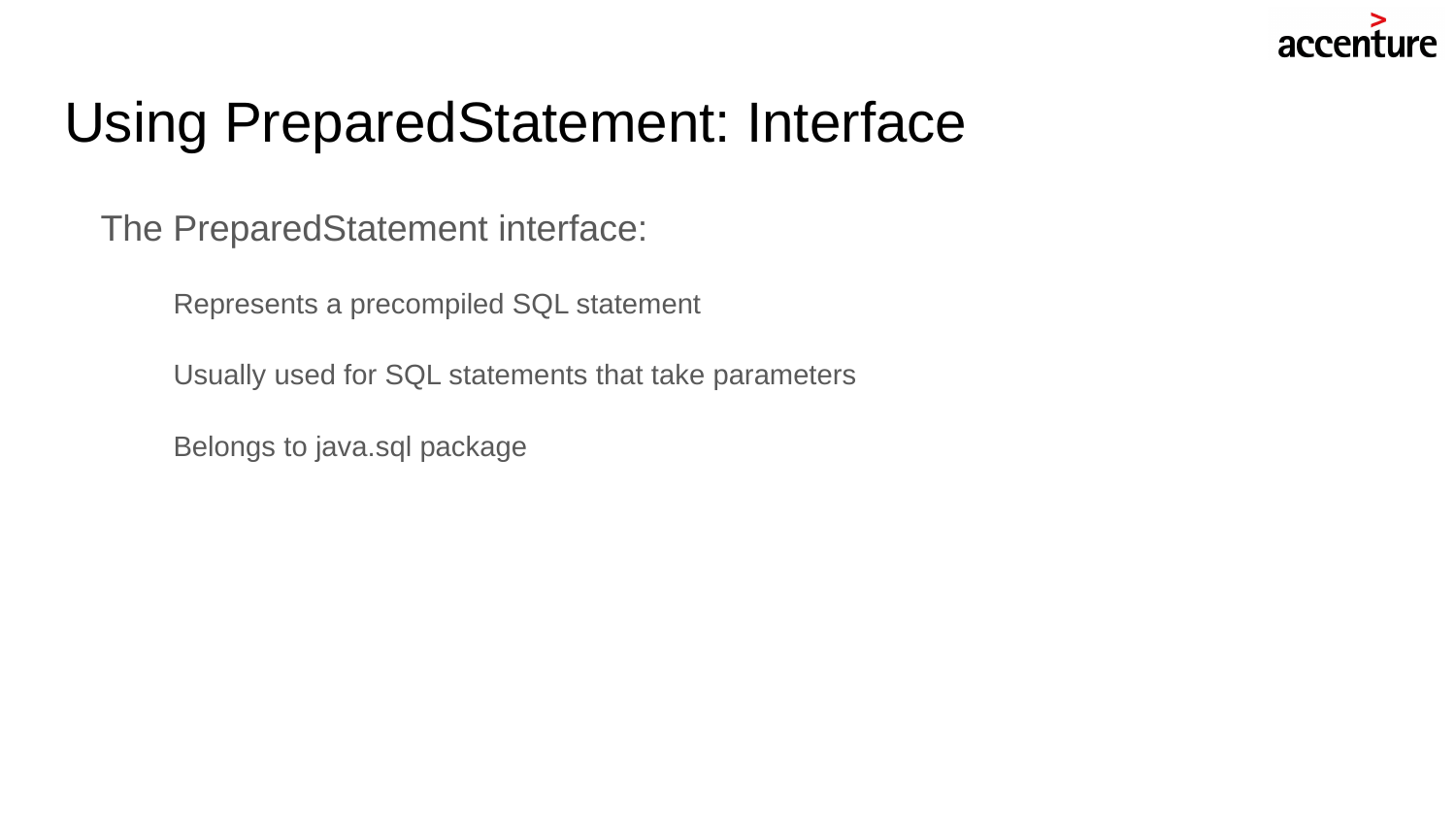

# Using PreparedStatement: Interface
The PreparedStatement interface:
Represents a precompiled SQL statement
Usually used for SQL statements that take parameters
Belongs to java.sql package